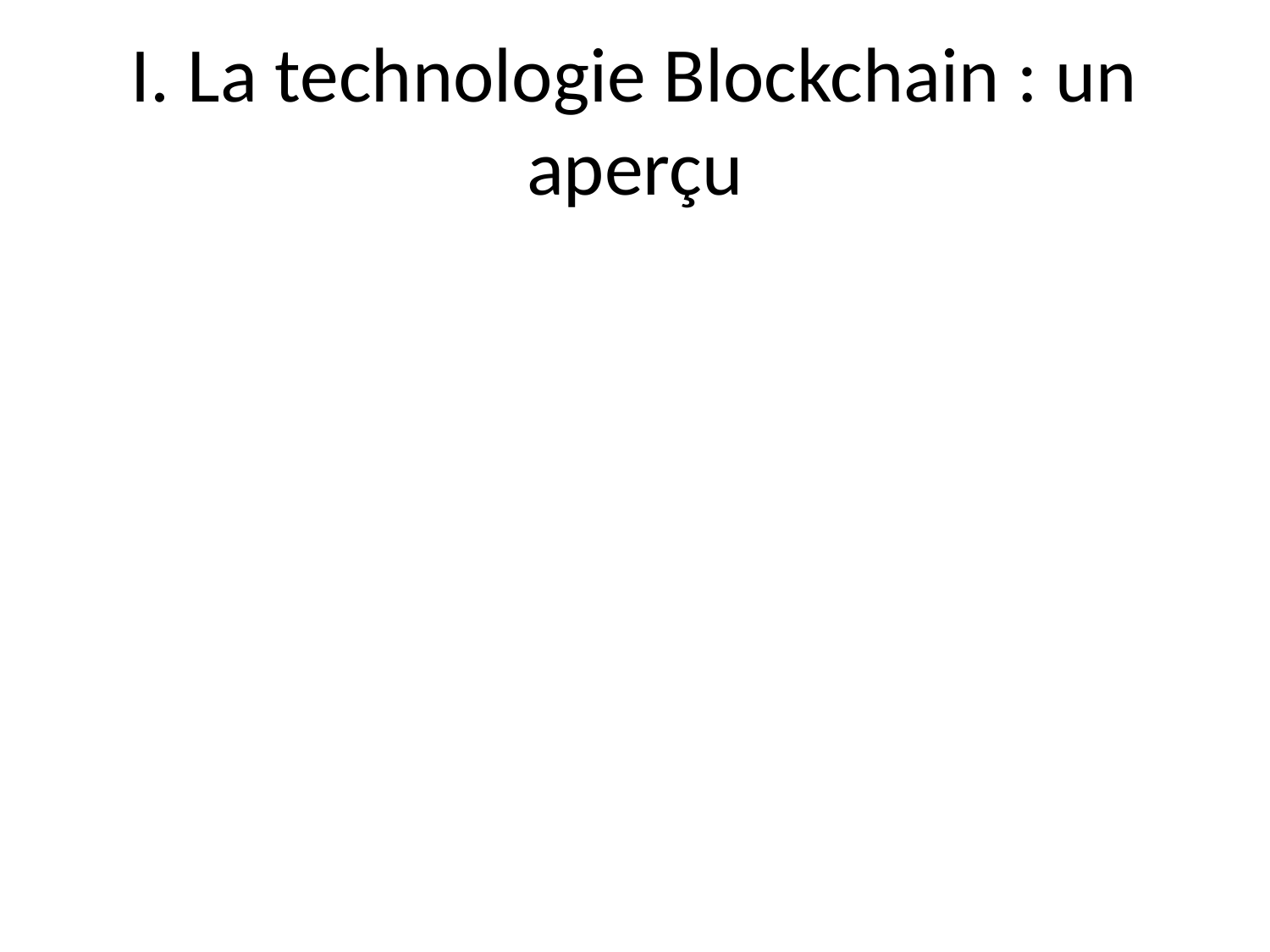

# I. La technologie Blockchain : un aperçu